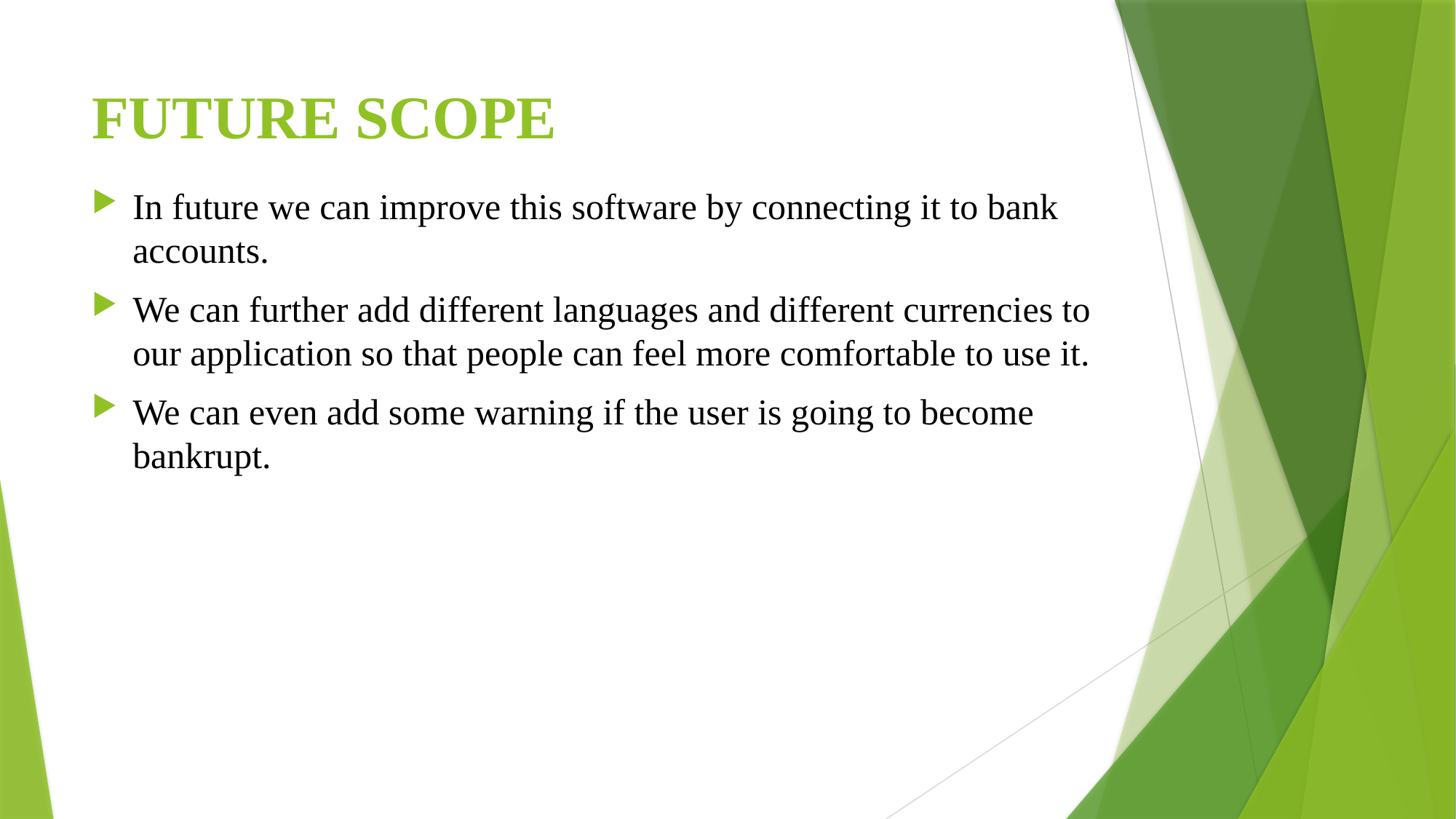

# FUTURE SCOPE
In future we can improve this software by connecting it to bank accounts.
We can further add different languages and different currencies to our application so that people can feel more comfortable to use it.
We can even add some warning if the user is going to become bankrupt.